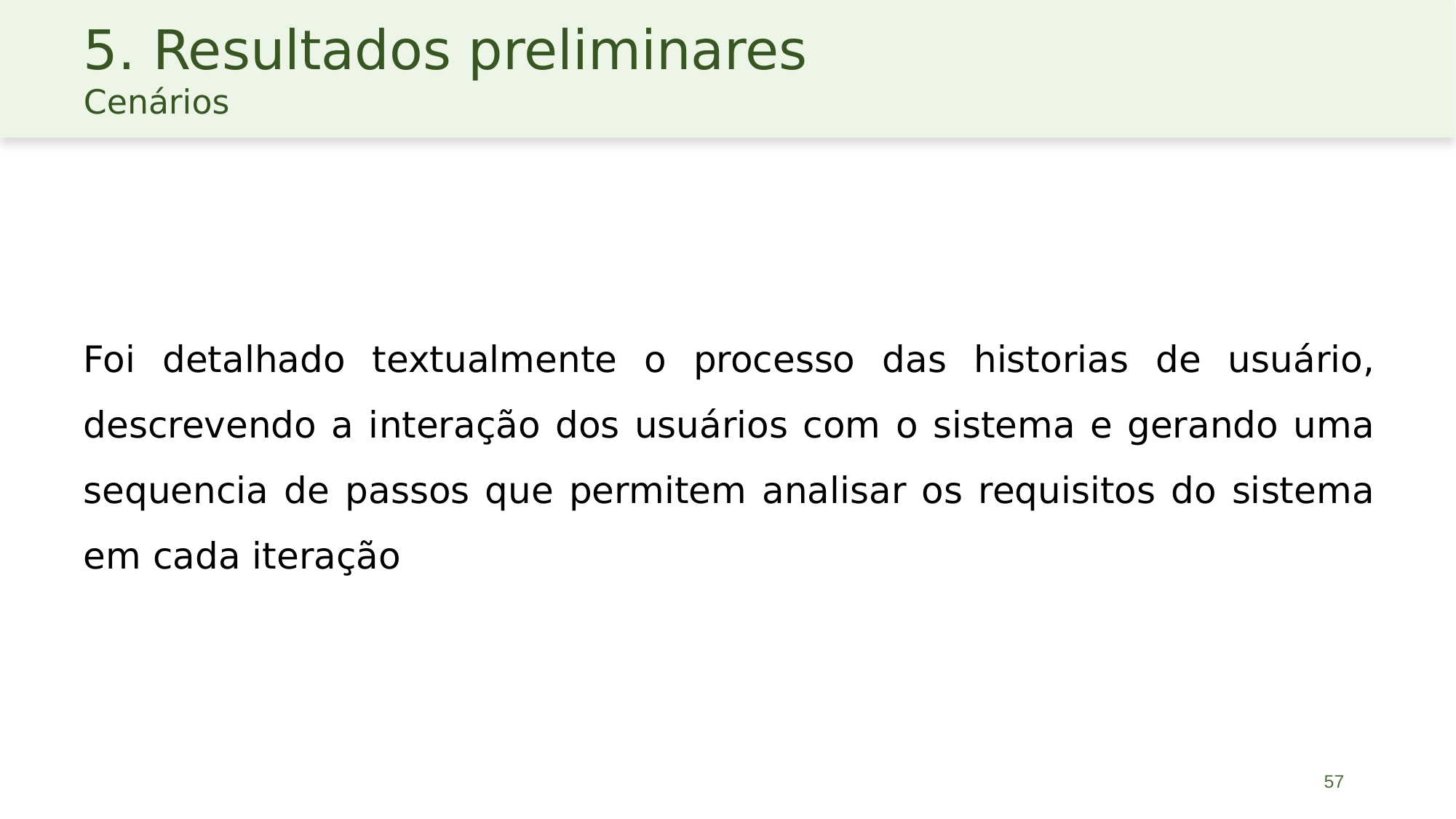

# 5. Resultados preliminares Cenários
Foi detalhado textualmente o processo das historias de usuário, descrevendo a interação dos usuários com o sistema e gerando uma sequencia de passos que permitem analisar os requisitos do sistema em cada iteração

57